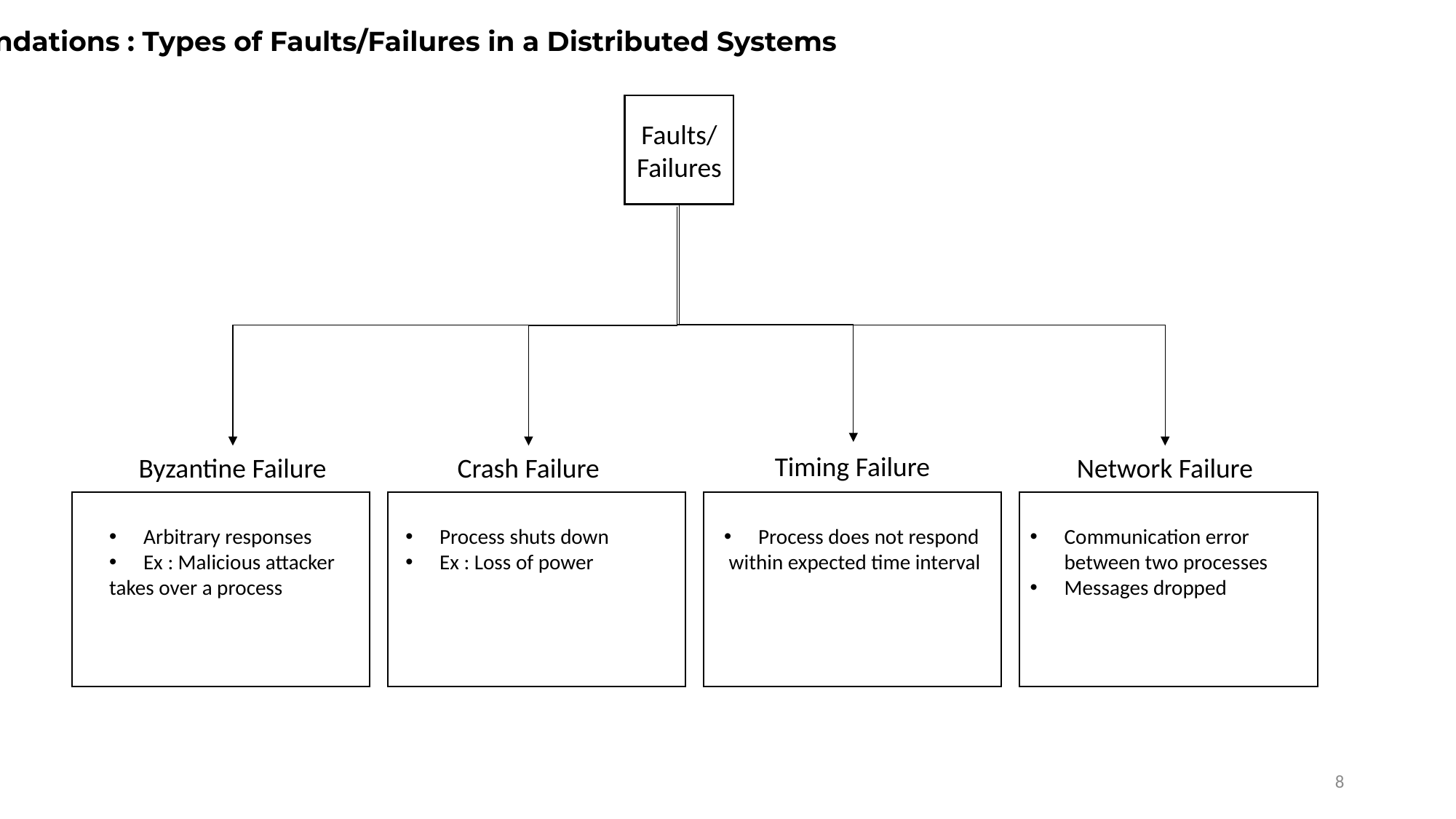

Foundations : Types of Faults/Failures in a Distributed Systems

Faults/Failures
Timing Failure
Byzantine Failure
Network Failure
Crash Failure

Arbitrary responses
Ex : Malicious attacker
takes over a process
Process shuts down
Ex : Loss of power
Process does not respond
 within expected time interval
Communication error between two processes
Messages dropped
8